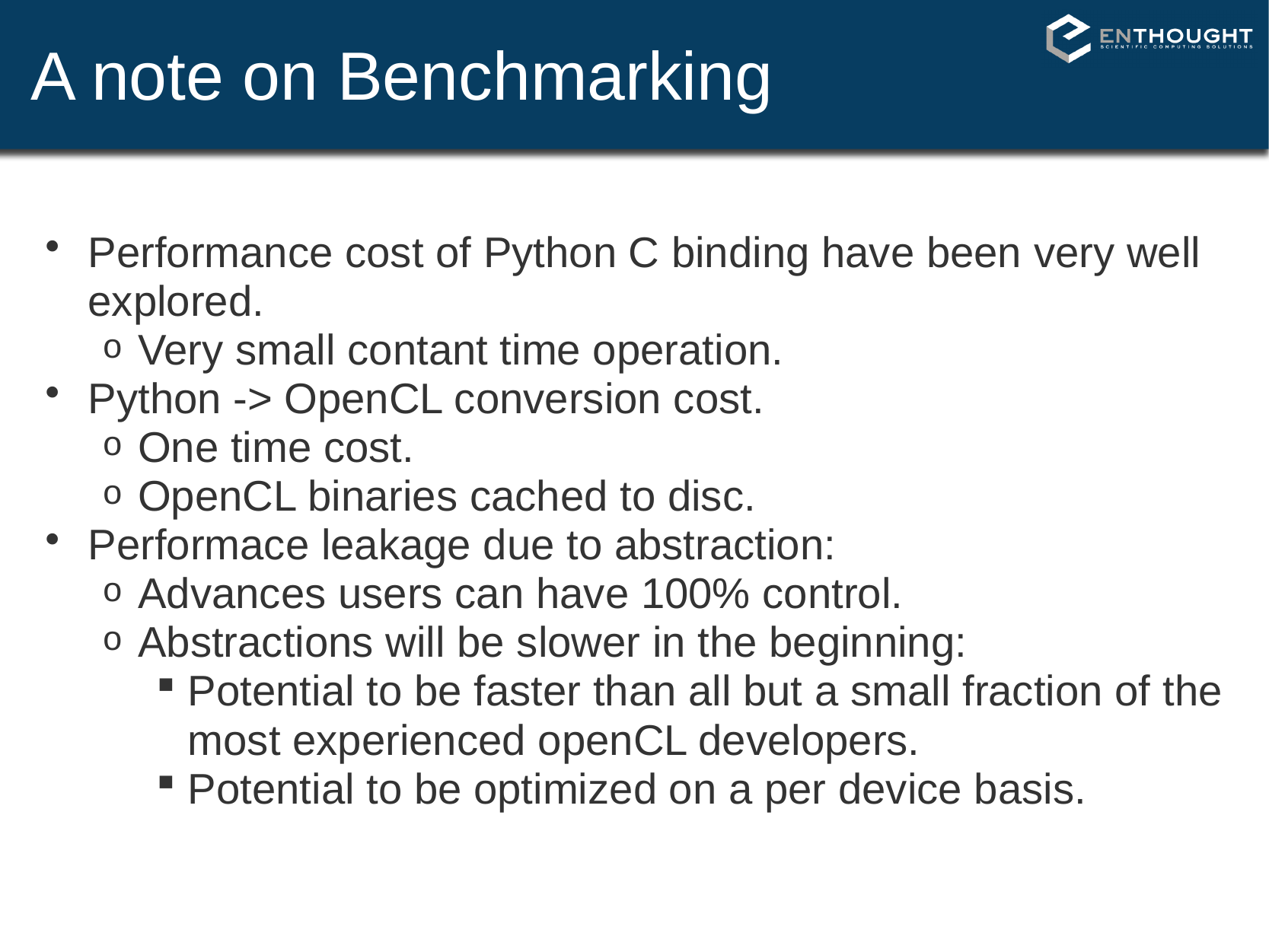

# A note on Benchmarking
Performance cost of Python C binding have been very well explored.
Very small contant time operation.
Python -> OpenCL conversion cost.
One time cost.
OpenCL binaries cached to disc.
Performace leakage due to abstraction:
Advances users can have 100% control.
Abstractions will be slower in the beginning:
Potential to be faster than all but a small fraction of the most experienced openCL developers.
Potential to be optimized on a per device basis.